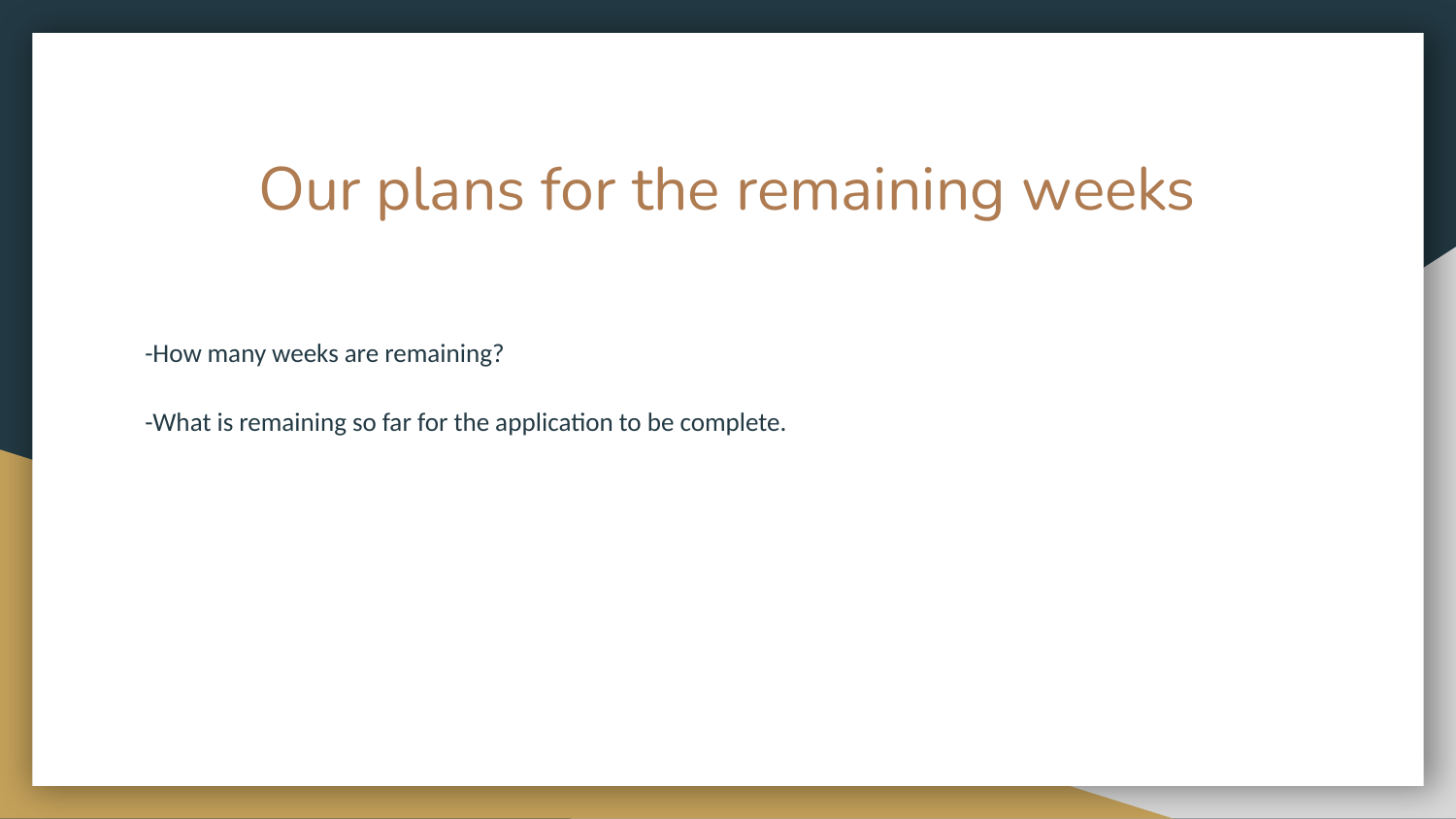

# Our plans for the remaining weeks
-How many weeks are remaining?
-What is remaining so far for the application to be complete.